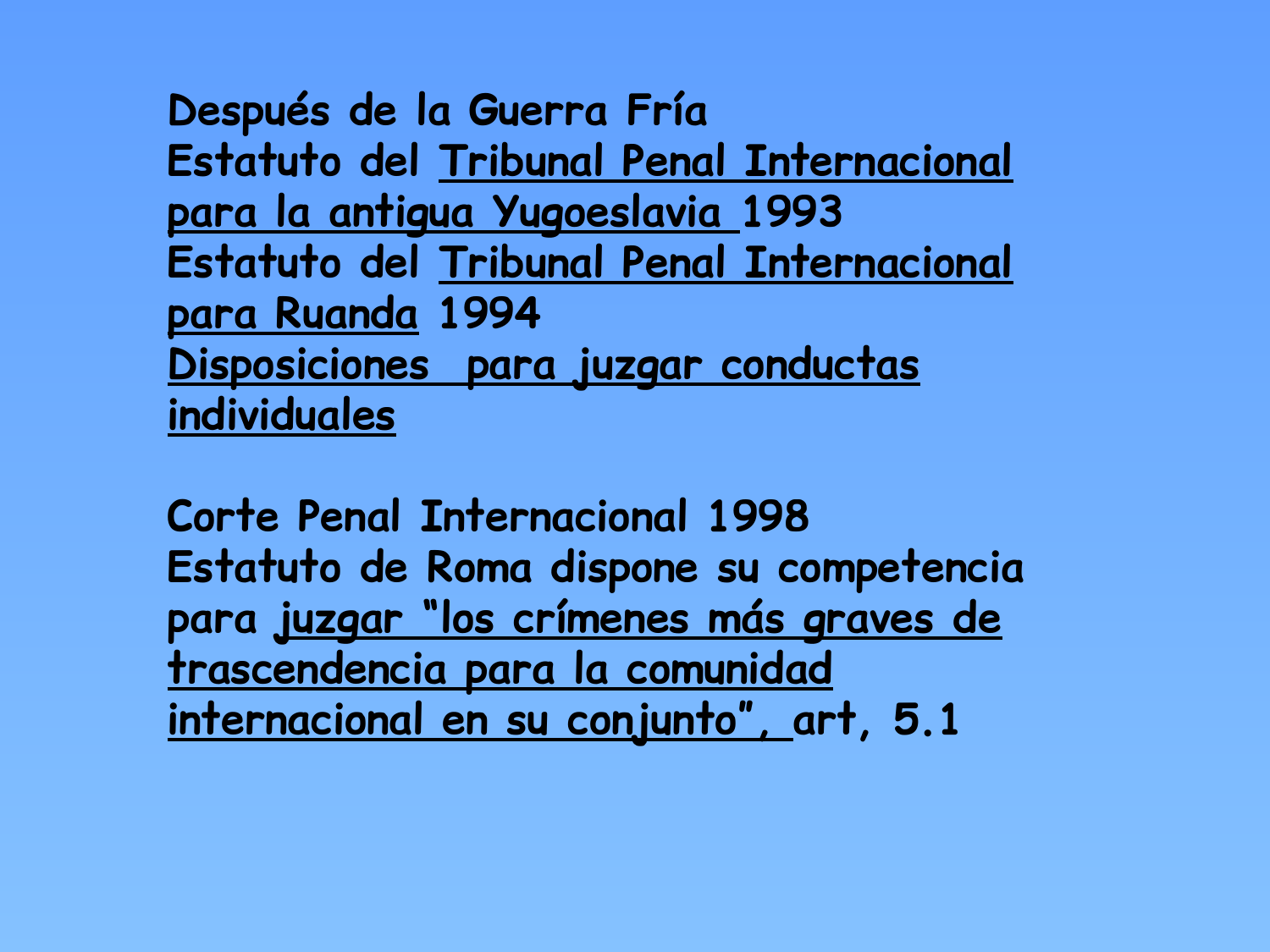

Después de la Guerra Fría
Estatuto del Tribunal Penal Internacional para la antigua Yugoeslavia 1993
Estatuto del Tribunal Penal Internacional para Ruanda 1994
Disposiciones  para juzgar conductas individuales

Corte Penal Internacional 1998
Estatuto de Roma dispone su competencia para juzgar “los crímenes más graves de trascendencia para la comunidad internacional en su conjunto”, art, 5.1